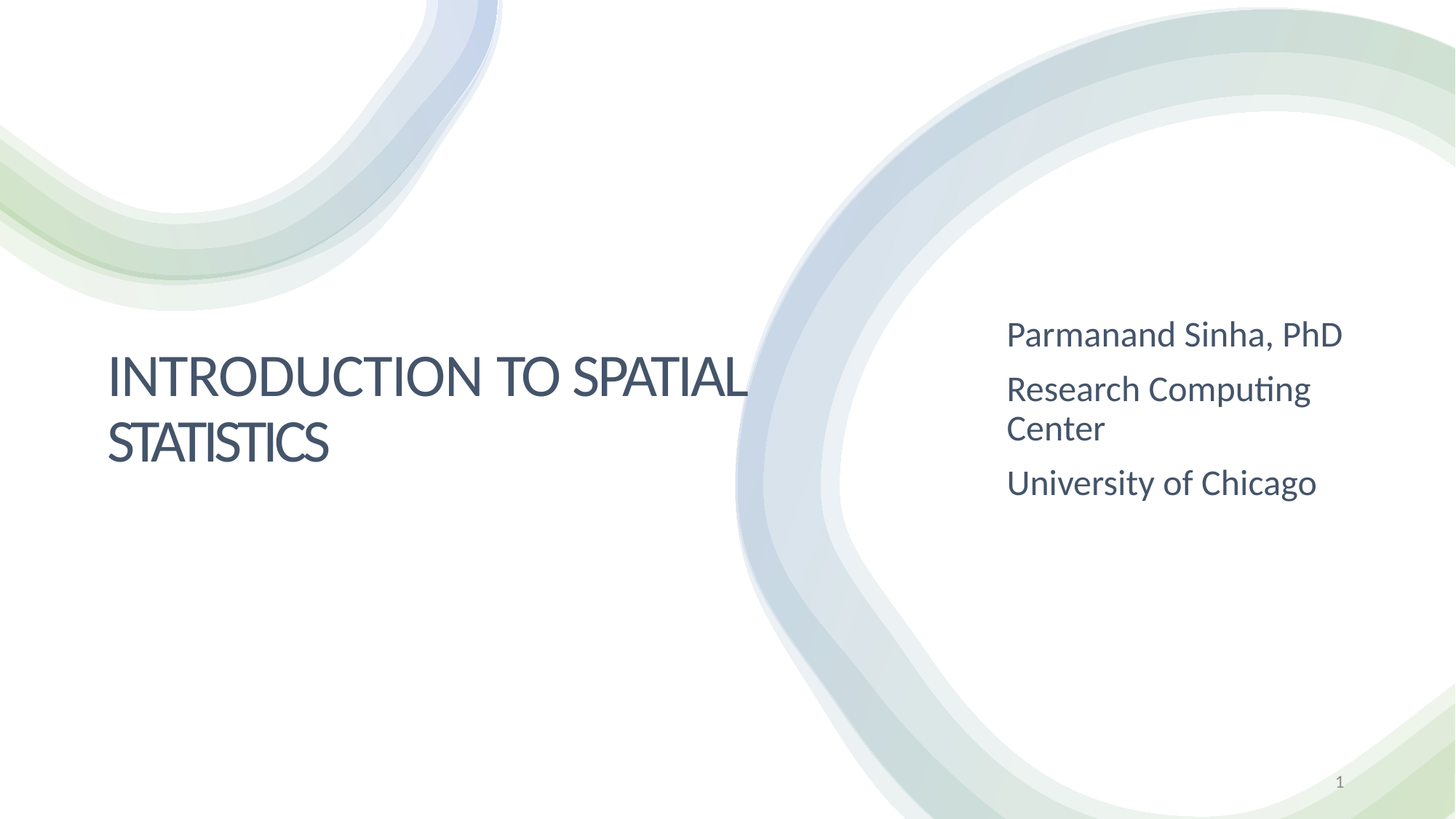

# INTRODUCTION TO SPATIAL STATISTICS
Parmanand Sinha, PhD
Research Computing Center
University of Chicago
1